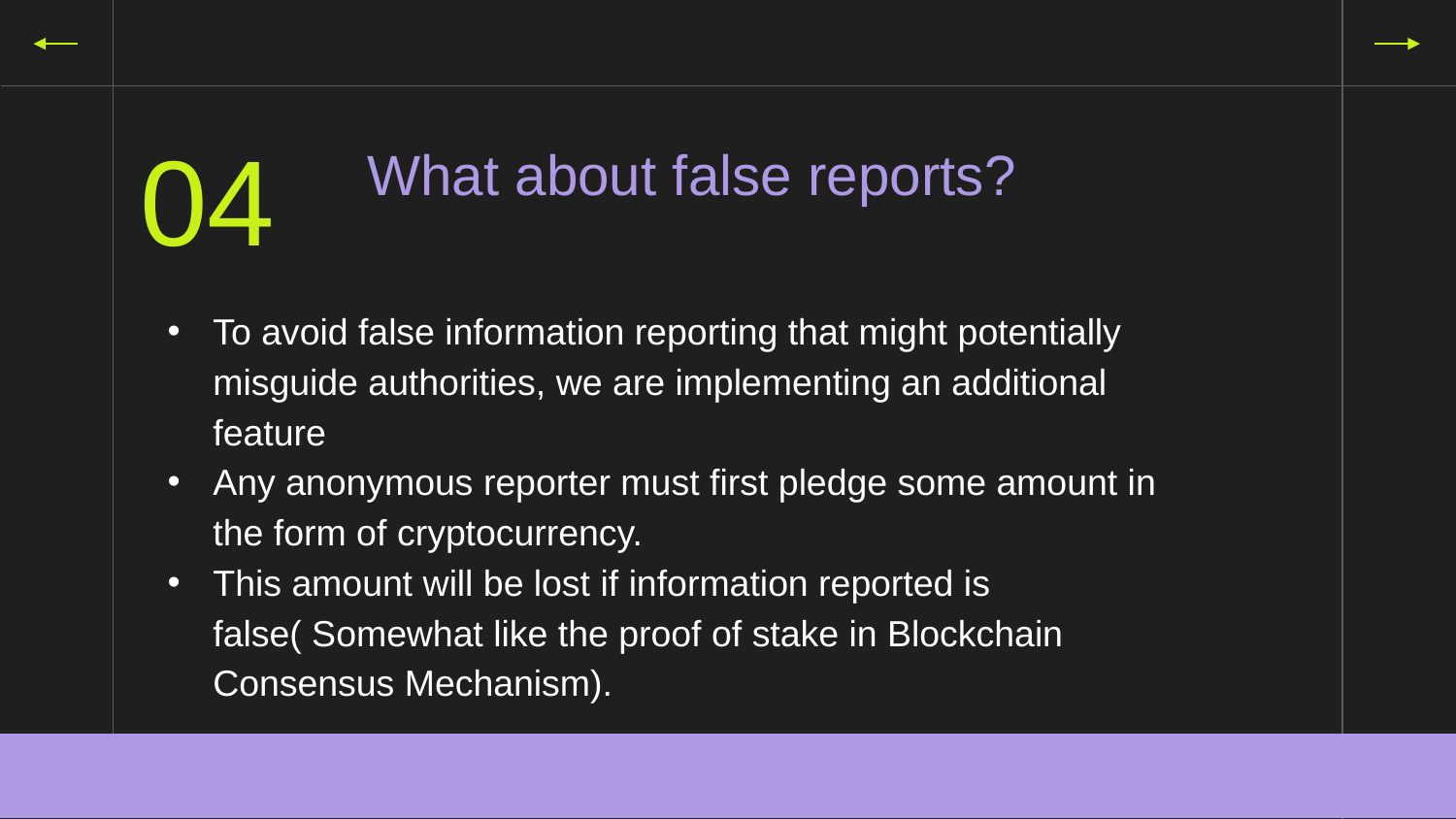

# What about false reports?
04
To avoid false information reporting that might potentially misguide authorities, we are implementing an additional feature
Any anonymous reporter must first pledge some amount in the form of cryptocurrency.
This amount will be lost if information reported is false( Somewhat like the proof of stake in Blockchain Consensus Mechanism).